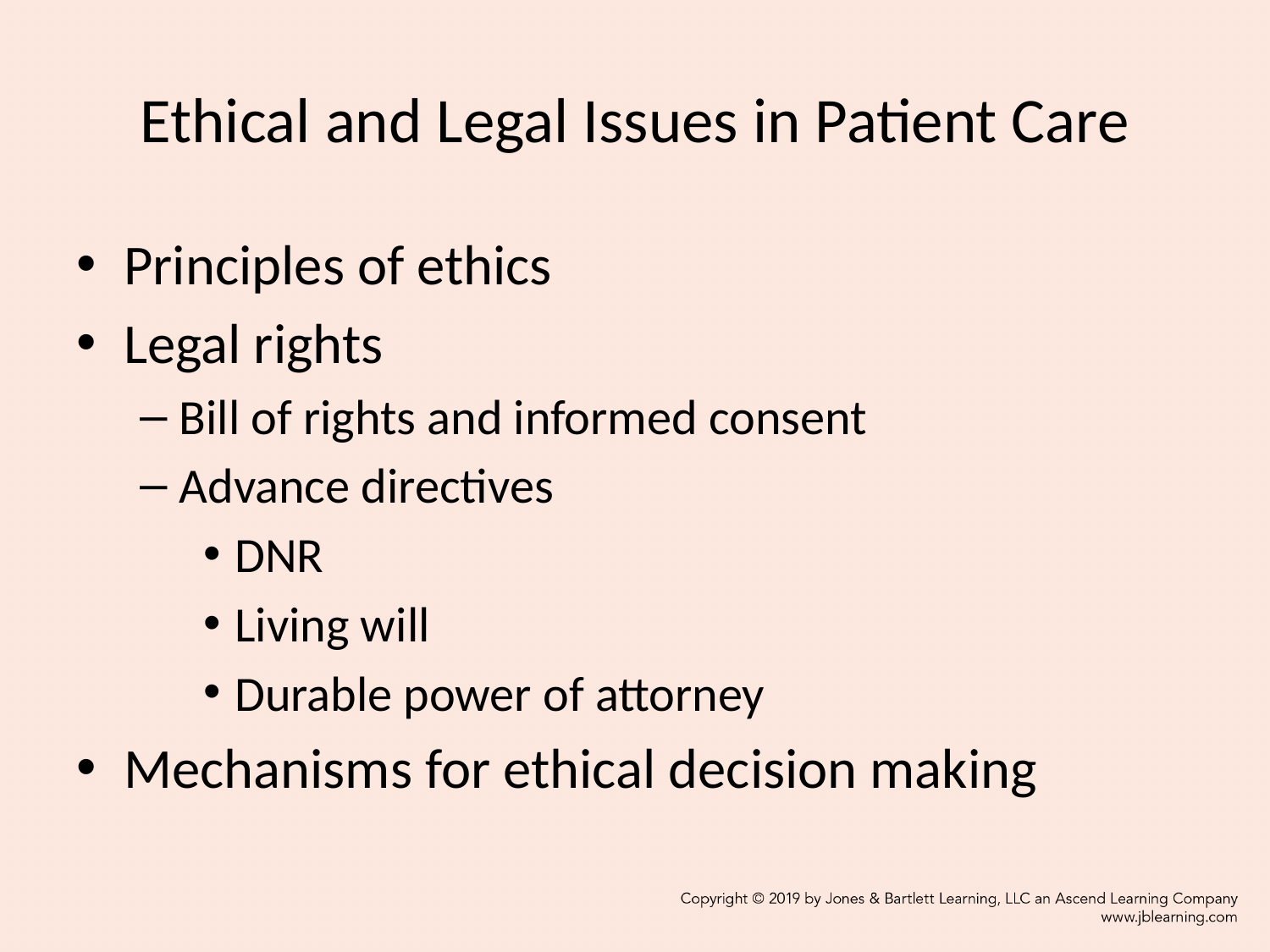

# Ethical and Legal Issues in Patient Care
Principles of ethics
Legal rights
Bill of rights and informed consent
Advance directives
DNR
Living will
Durable power of attorney
Mechanisms for ethical decision making